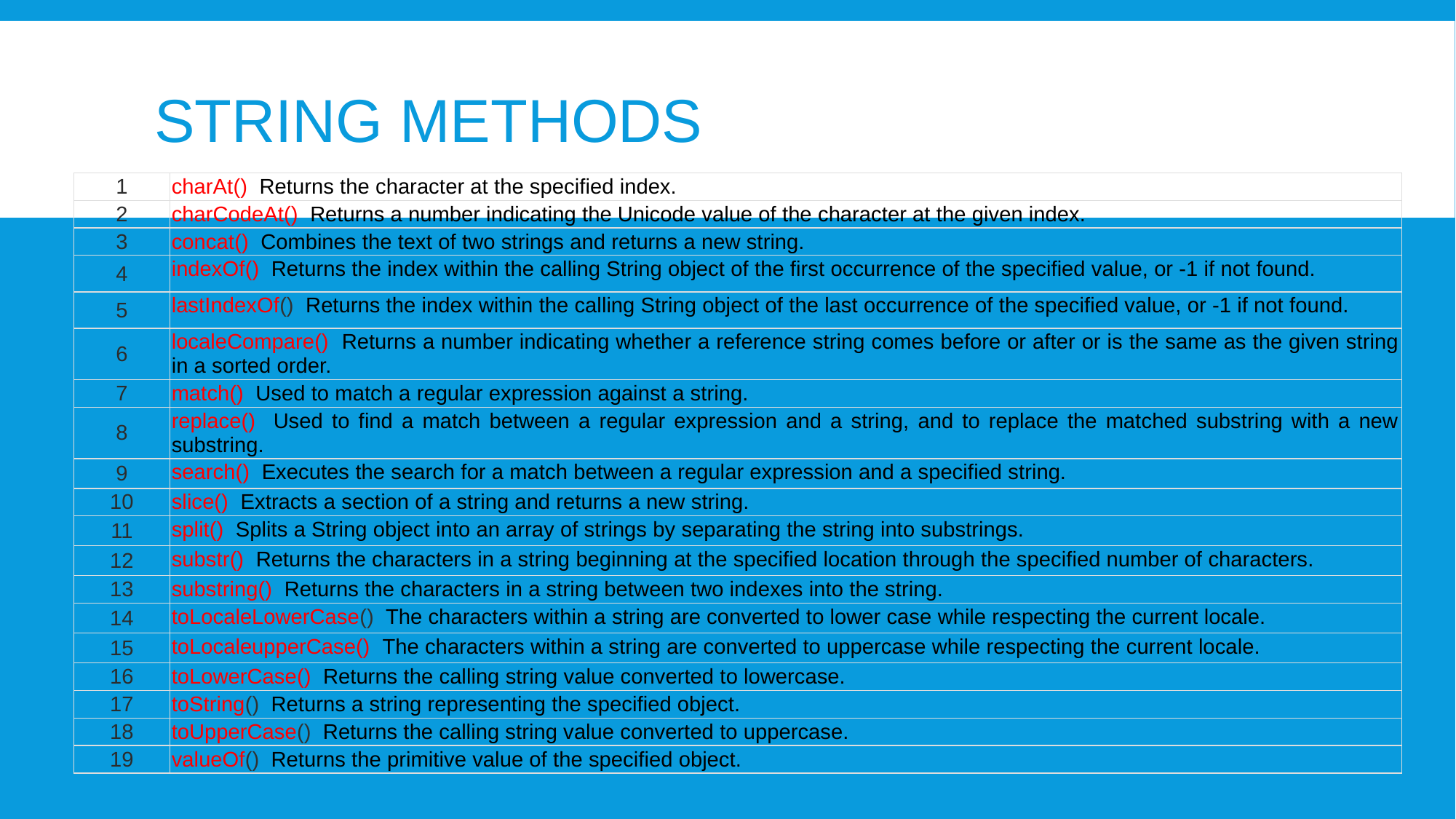

# String methods
| 1 | charAt() Returns the character at the specified index. |
| --- | --- |
| 2 | charCodeAt() Returns a number indicating the Unicode value of the character at the given index. |
| 3 | concat() Combines the text of two strings and returns a new string. |
| 4 | indexOf() Returns the index within the calling String object of the first occurrence of the specified value, or -1 if not found. |
| 5 | lastIndexOf() Returns the index within the calling String object of the last occurrence of the specified value, or -1 if not found. |
| 6 | localeCompare() Returns a number indicating whether a reference string comes before or after or is the same as the given string in a sorted order. |
| 7 | match() Used to match a regular expression against a string. |
| 8 | replace() Used to find a match between a regular expression and a string, and to replace the matched substring with a new substring. |
| 9 | search() Executes the search for a match between a regular expression and a specified string. |
| 10 | slice() Extracts a section of a string and returns a new string. |
| 11 | split() Splits a String object into an array of strings by separating the string into substrings. |
| 12 | substr() Returns the characters in a string beginning at the specified location through the specified number of characters. |
| 13 | substring() Returns the characters in a string between two indexes into the string. |
| 14 | toLocaleLowerCase() The characters within a string are converted to lower case while respecting the current locale. |
| 15 | toLocaleupperCase() The characters within a string are converted to uppercase while respecting the current locale. |
| 16 | toLowerCase() Returns the calling string value converted to lowercase. |
| 17 | toString() Returns a string representing the specified object. |
| 18 | toUpperCase() Returns the calling string value converted to uppercase. |
| 19 | valueOf() Returns the primitive value of the specified object. |